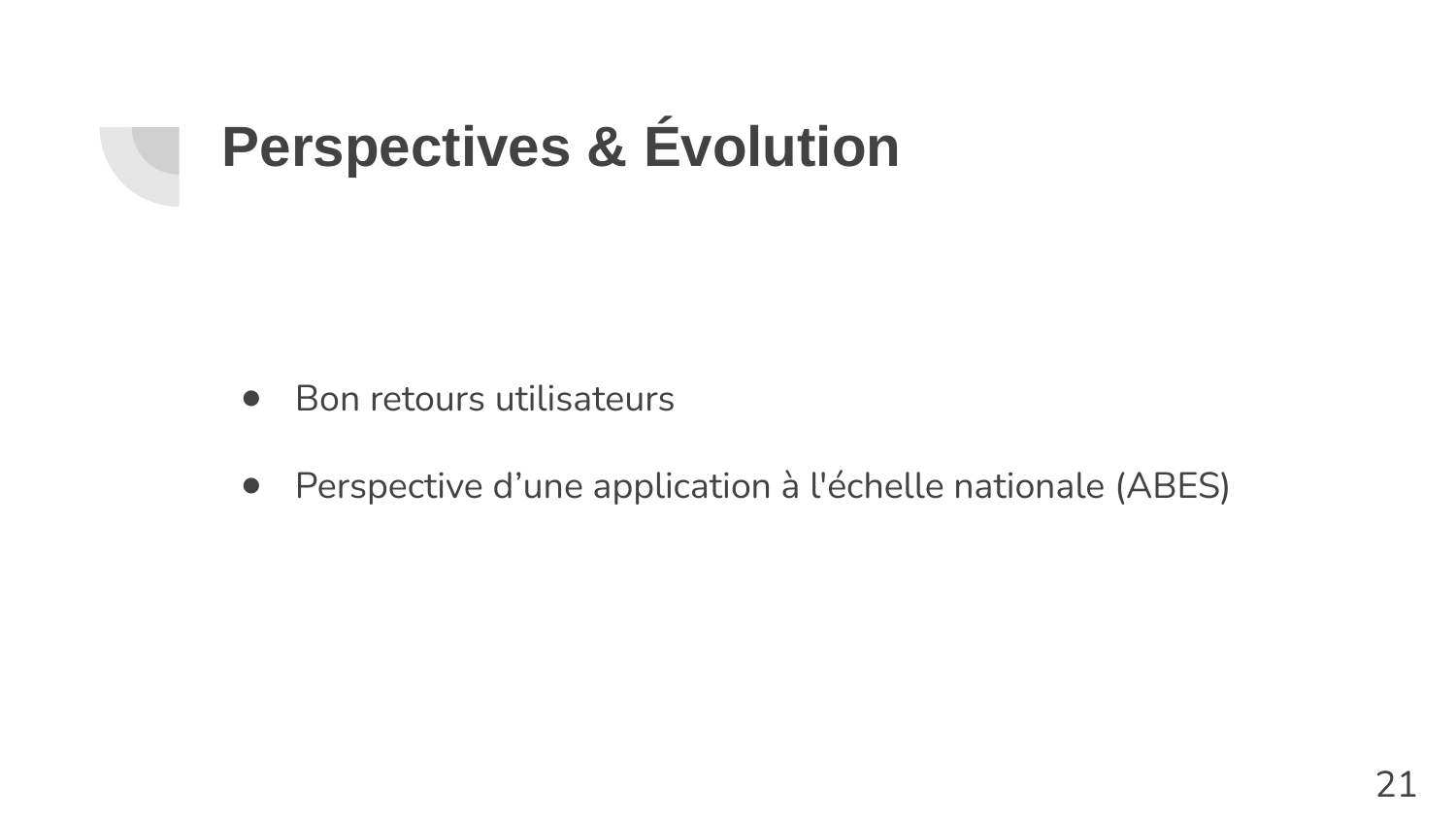

# Perspectives & Évolution
Bon retours utilisateurs
Perspective d’une application à l'échelle nationale (ABES)

21